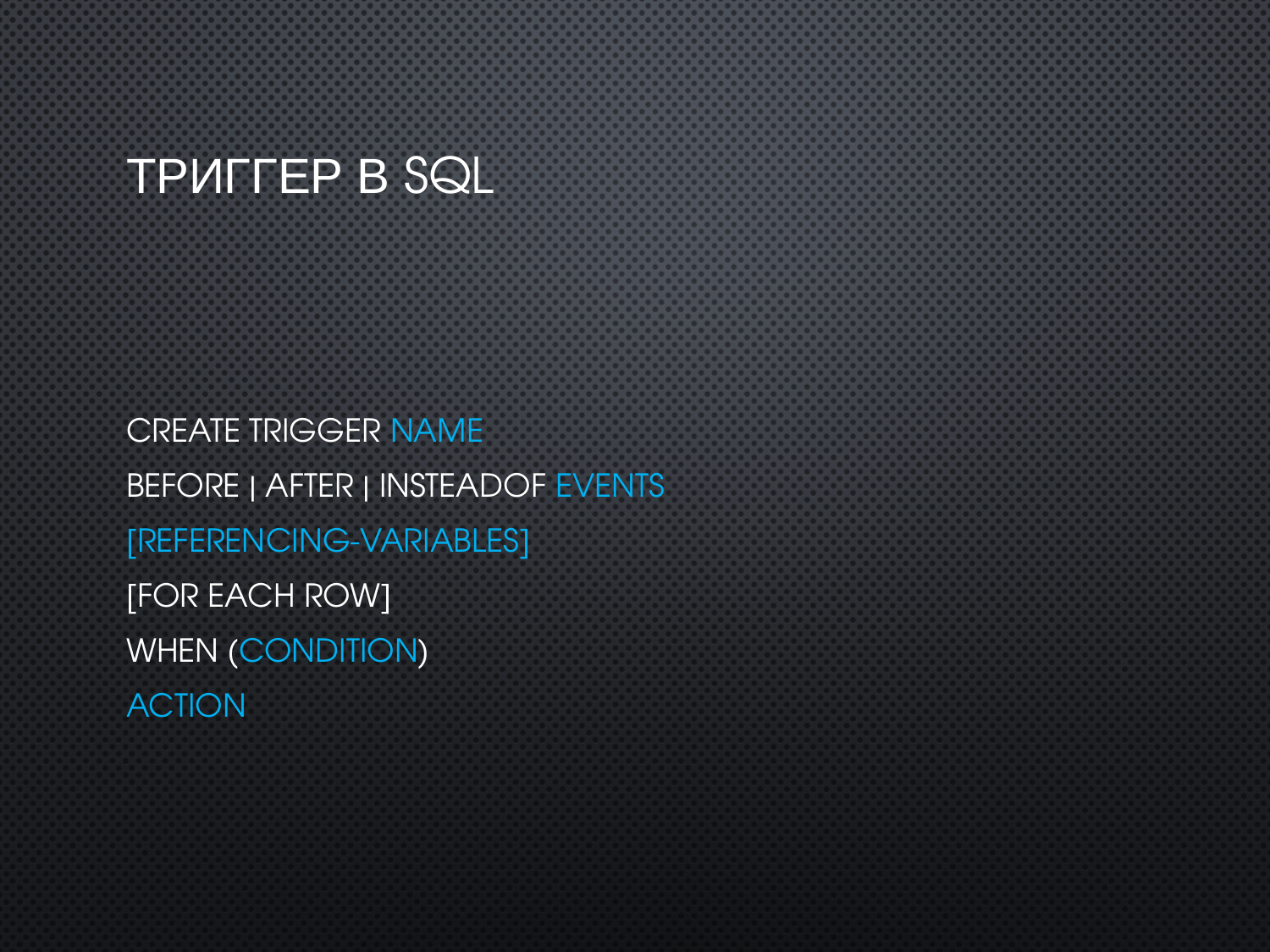

# Триггер в SQL
CREATE TRIGGER name
BEFORE | AFTER | INSTEADOF events
[referencing-variables]
[FOR EACH ROW]
WHEN (condition)
action